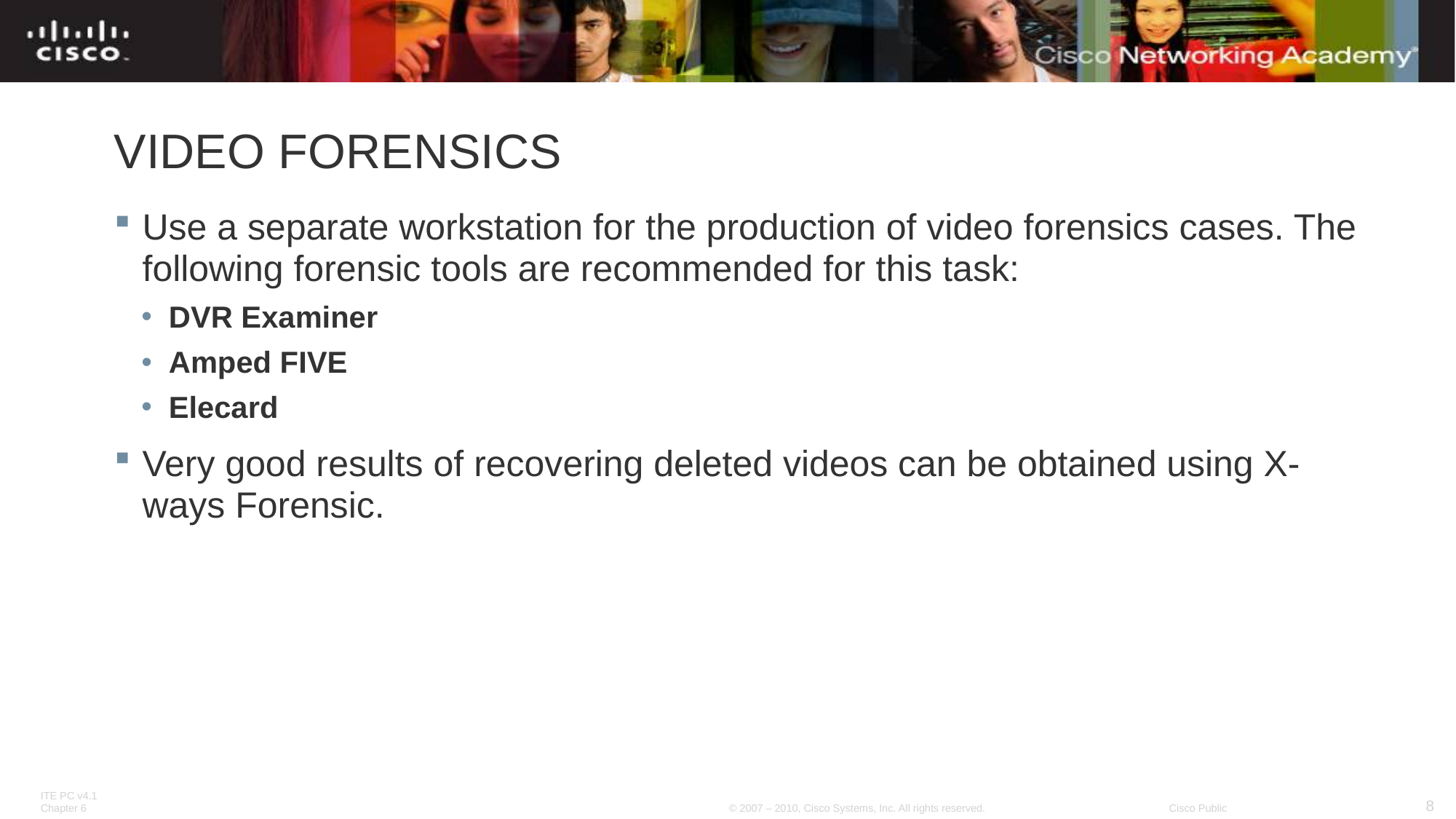

# VIDEO FORENSICS
Use a separate workstation for the production of video forensics cases. The following forensic tools are recommended for this task:
DVR Examiner
Amped FIVE
Elecard
Very good results of recovering deleted videos can be obtained using X-ways Forensic.